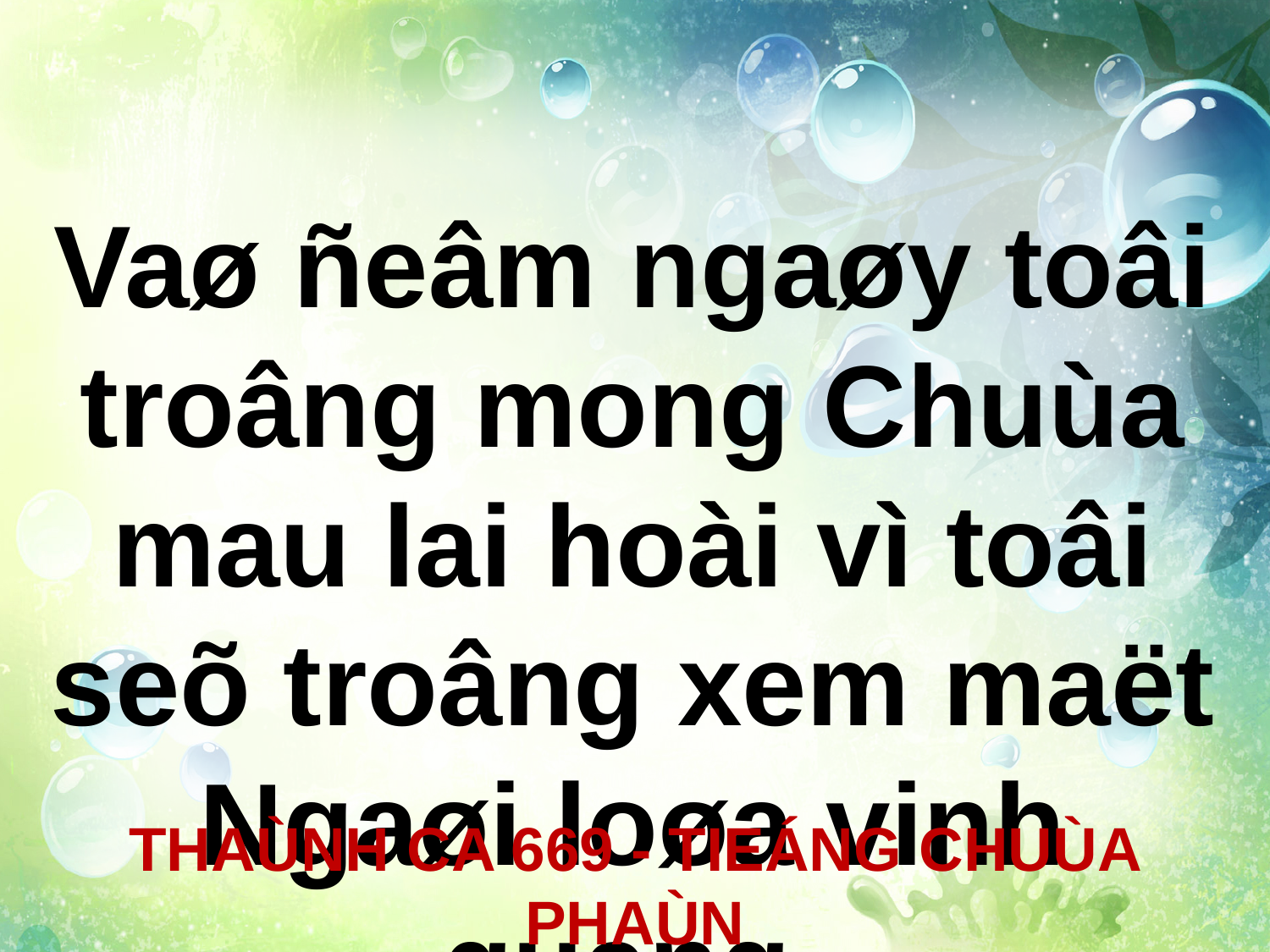

Vaø ñeâm ngaøy toâi troâng mong Chuùa mau lai hoài vì toâi seõ troâng xem maët Ngaøi loøa vinh quang.
THAÙNH CA 669 - TIEÁNG CHUÙA PHAÙN